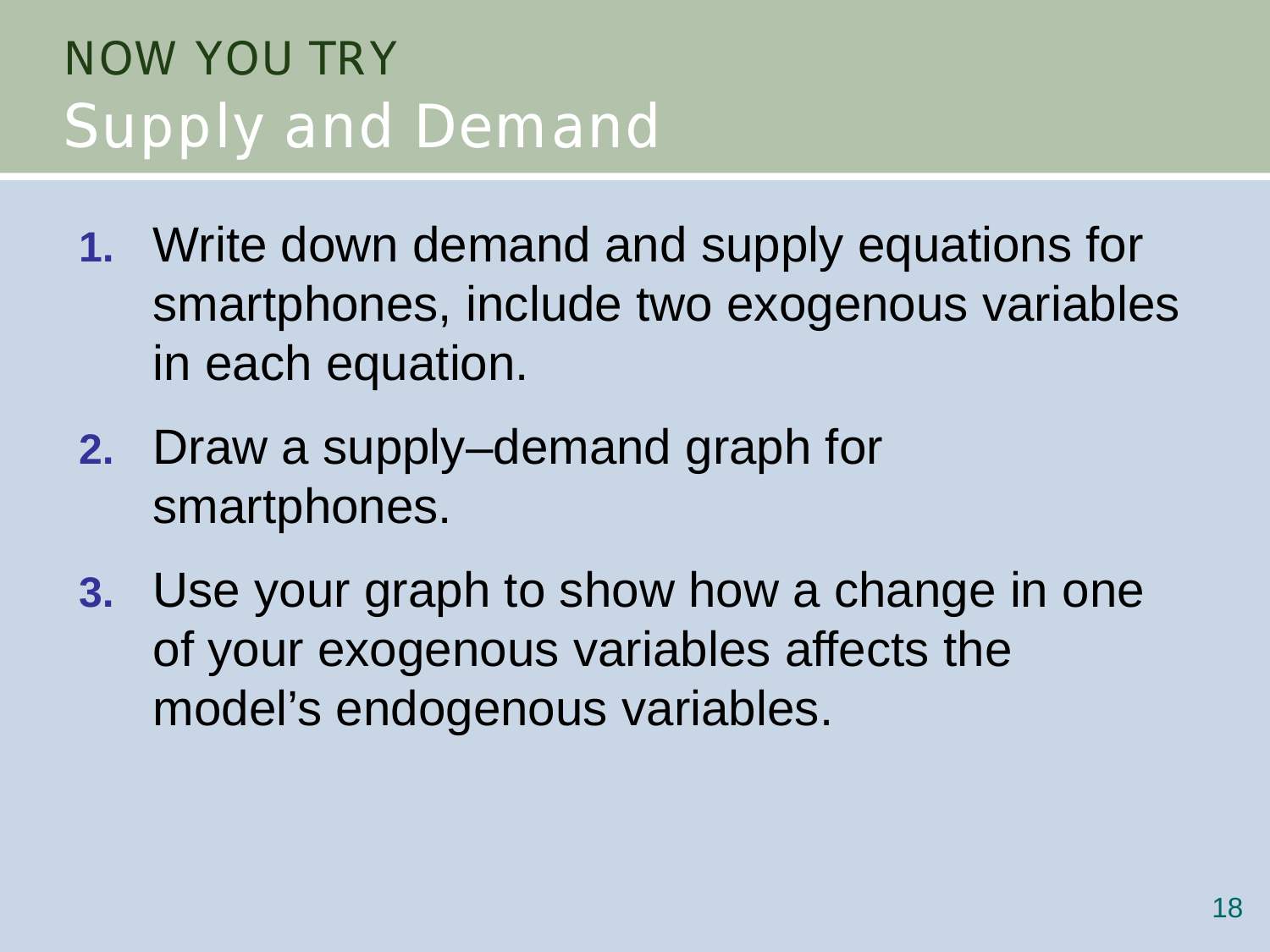

# NOW YOU TRY Supply and Demand

1.	Write down demand and supply equations for smartphones, include two exogenous variables in each equation.
2.	Draw a supply–demand graph for smartphones.
3.	Use your graph to show how a change in one of your exogenous variables affects the model’s endogenous variables.
18